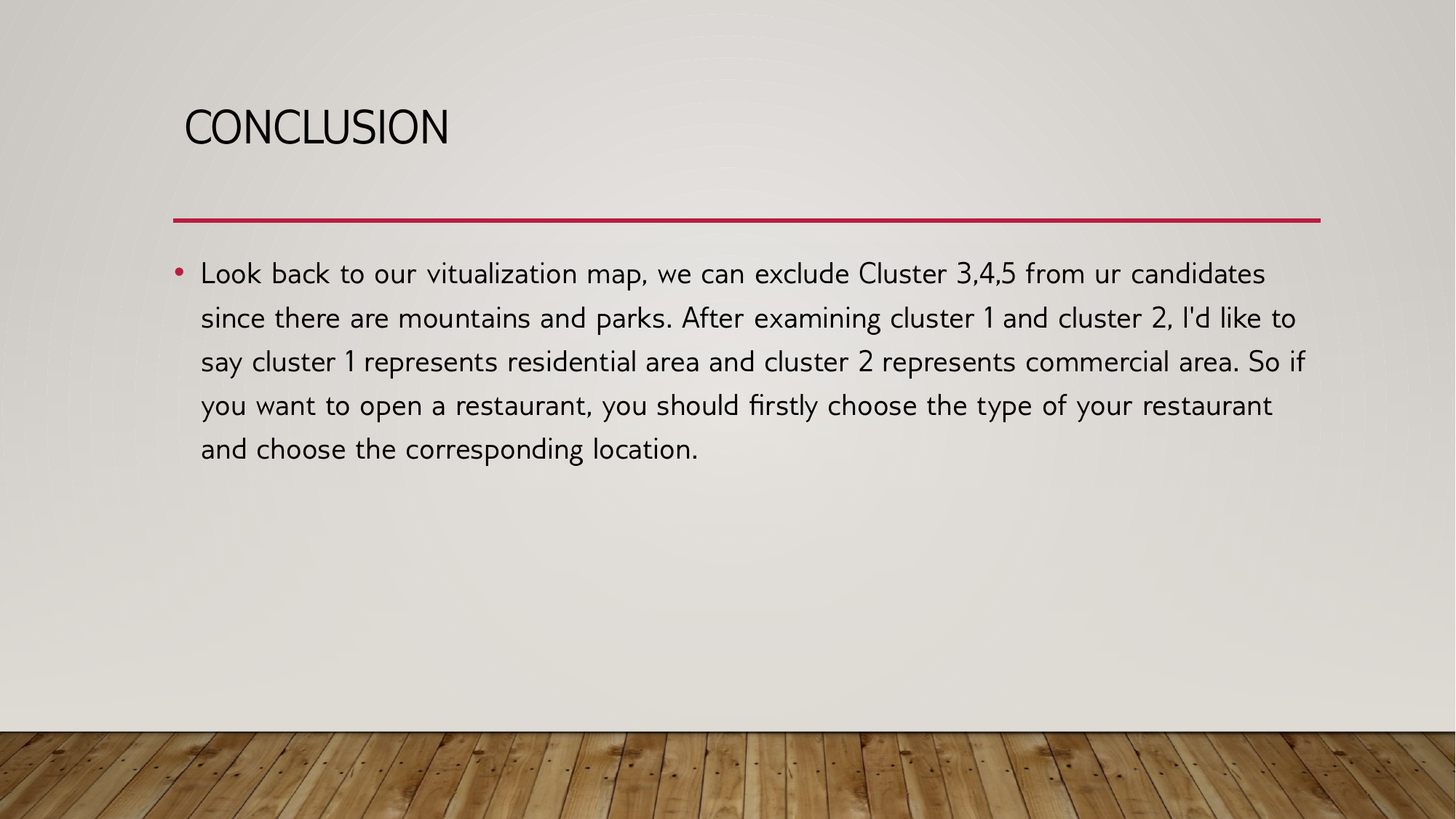

# Conclusion
Look back to our vitualization map, we can exclude Cluster 3,4,5 from ur candidates since there are mountains and parks. After examining cluster 1 and cluster 2, I'd like to say cluster 1 represents residential area and cluster 2 represents commercial area. So if you want to open a restaurant, you should firstly choose the type of your restaurant and choose the corresponding location.